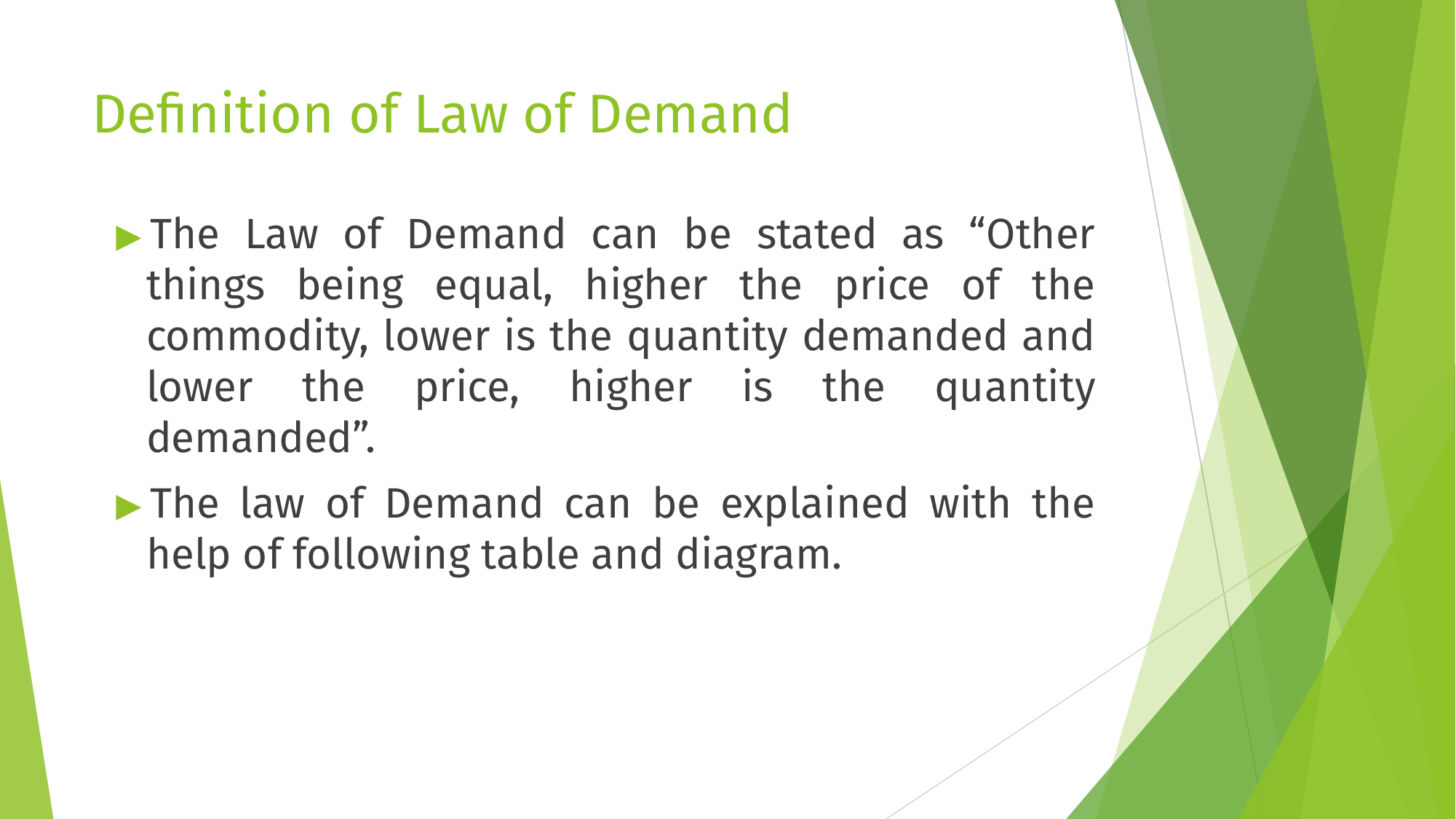

# Definition of Law of Demand
The Law of Demand can be stated as “Other things being equal, higher the price of the commodity, lower is the quantity demanded and lower the price, higher is the quantity demanded”.
The law of Demand can be explained with the help of following table and diagram.